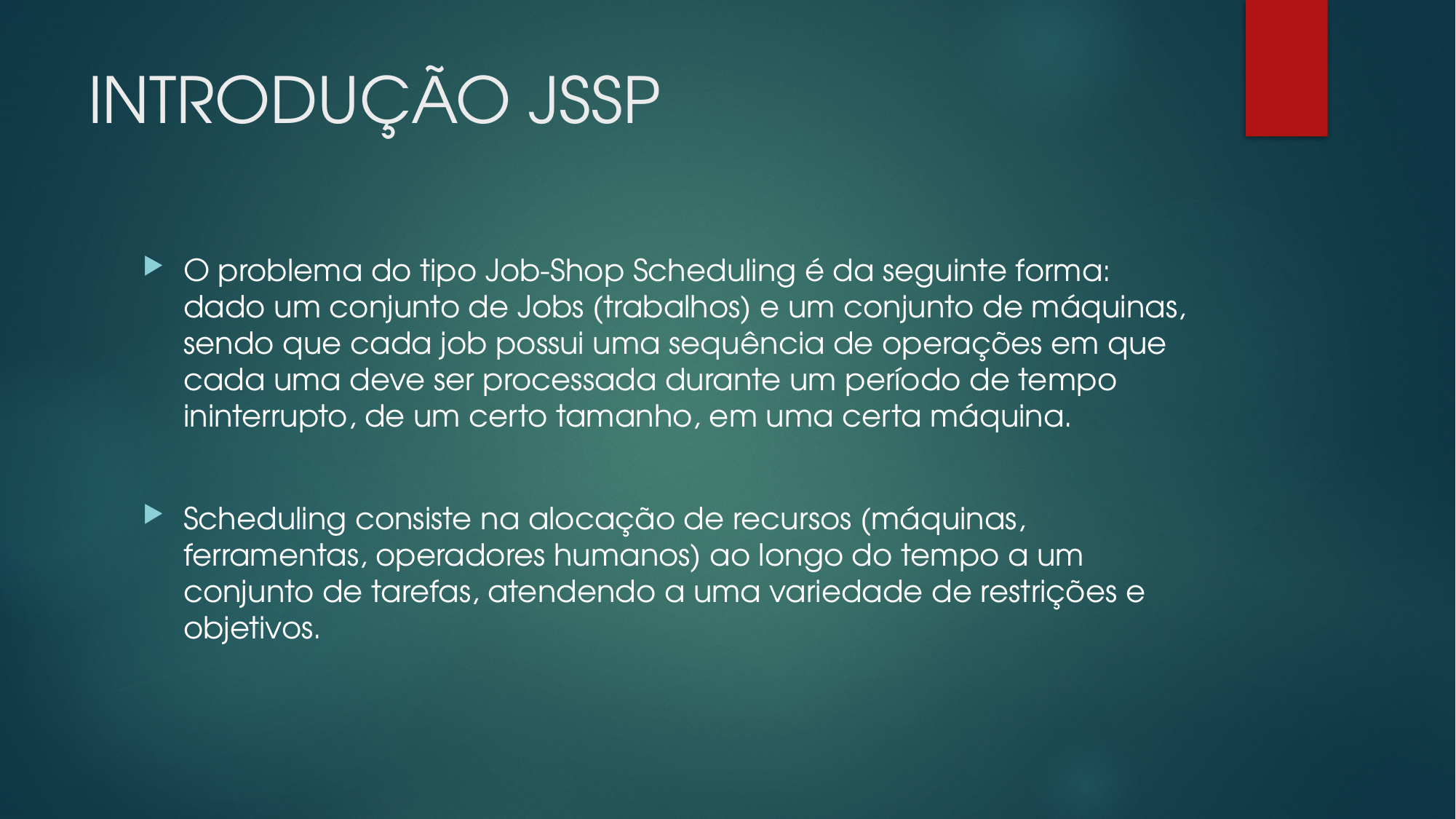

# INTRODUÇÃO JSSP
O problema do tipo Job-Shop Scheduling é da seguinte forma: dado um conjunto de Jobs (trabalhos) e um conjunto de máquinas, sendo que cada job possui uma sequência de operações em que cada uma deve ser processada durante um período de tempo ininterrupto, de um certo tamanho, em uma certa máquina.

Scheduling consiste na alocação de recursos (máquinas, ferramentas, operadores humanos) ao longo do tempo a um conjunto de tarefas, atendendo a uma variedade de restrições e objetivos.